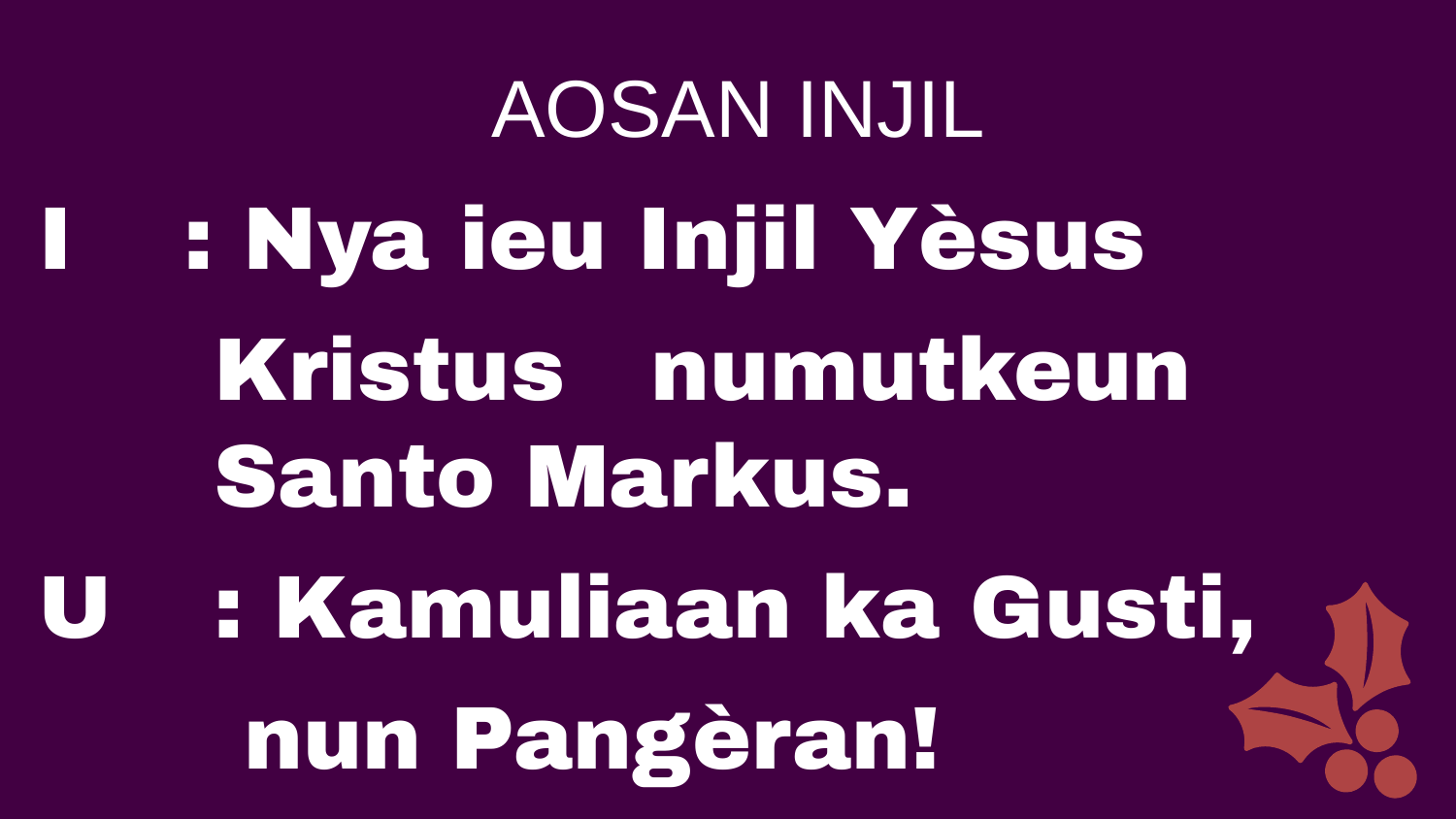

AOSAN INJIL
I 	: Nya ieu Injil Yèsus
	Kristus 	numutkeun Santo Markus.
U 	: Kamuliaan ka Gusti,
	  nun Pangèran!